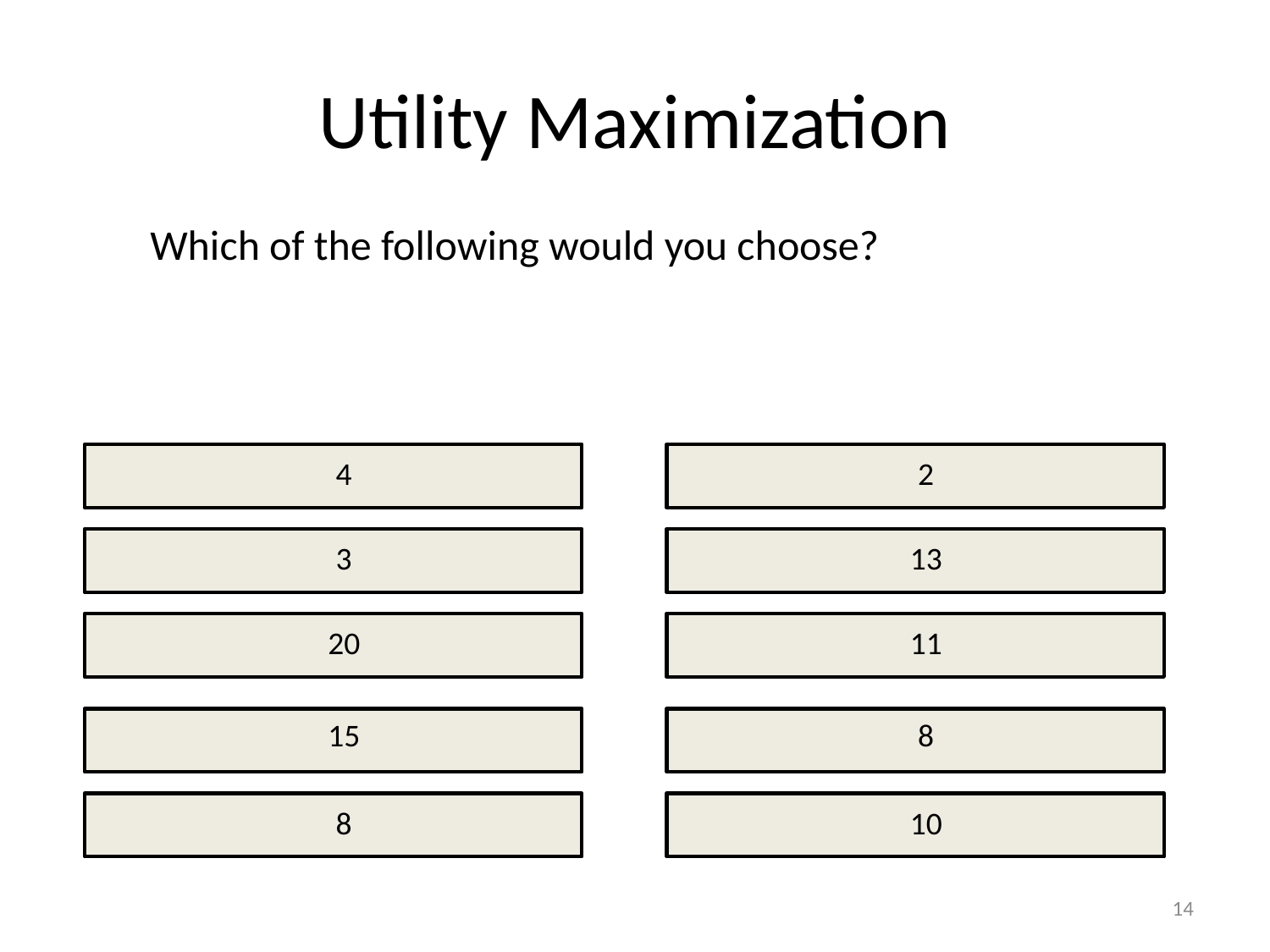

# Utility Maximization
Which of the following would you choose?

4
2

3
13

20
11

15

8

8
10
14